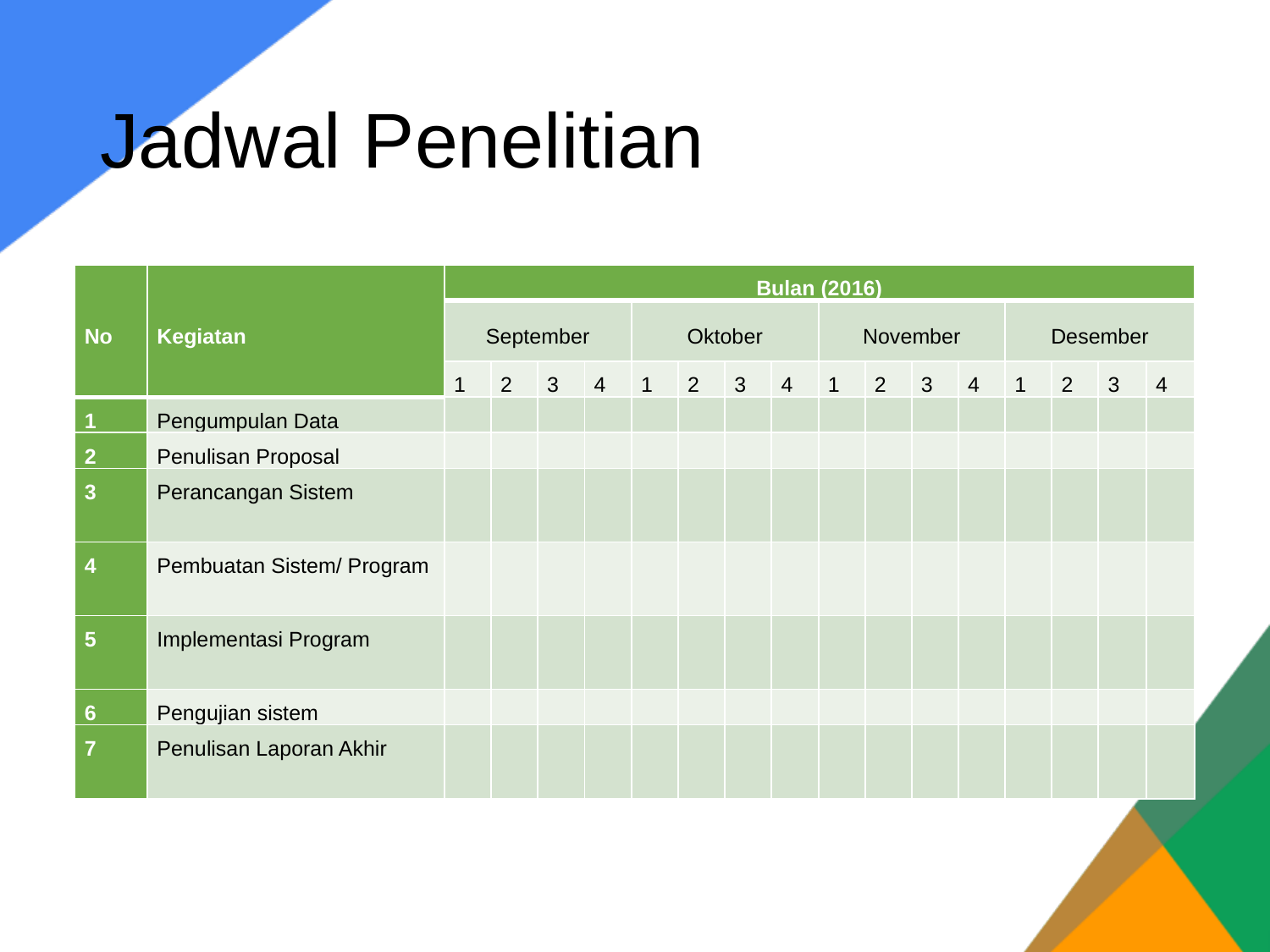

# Jadwal Penelitian
| No | Kegiatan | Bulan (2016) |  |  |  |  |  |  |  |  |  |  |  |  |  |  |  |
| --- | --- | --- | --- | --- | --- | --- | --- | --- | --- | --- | --- | --- | --- | --- | --- | --- | --- |
|  |  | September |  |  |  | Oktober |  |  |  | November |  |  |  | Desember |  |  |  |
|  |  | 1 | 2 | 3 | 4 | 1 | 2 | 3 | 4 | 1 | 2 | 3 | 4 | 1 | 2 | 3 | 4 |
| 1 | Pengumpulan Data |  |  |  |  |  |  |  |  |  |  |  |  |  |  |  |  |
| 2 | Penulisan Proposal |  |  |  |  |  |  |  |  |  |  |  |  |  |  |  |  |
| 3 | Perancangan Sistem |  |  |  |  |  |  |  |  |  |  |  |  |  |  |  |  |
| 4 | Pembuatan Sistem/ Program |  |  |  |  |  |  |  |  |  |  |  |  |  |  |  |  |
| 5 | Implementasi Program |  |  |  |  |  |  |  |  |  |  |  |  |  |  |  |  |
| 6 | Pengujian sistem |  |  |  |  |  |  |  |  |  |  |  |  |  |  |  |  |
| 7 | Penulisan Laporan Akhir |  |  |  |  |  |  |  |  |  |  |  |  |  |  |  |  |